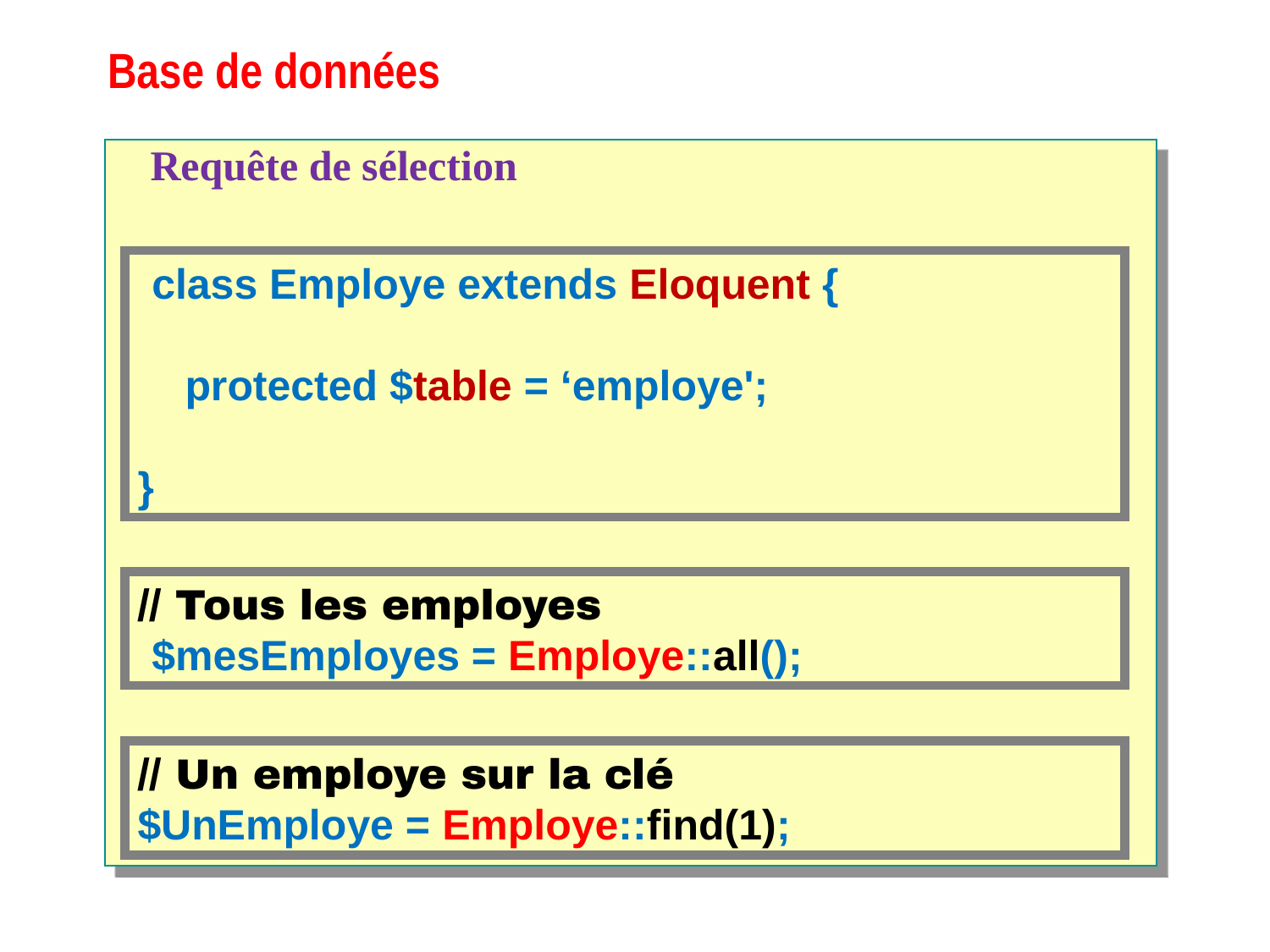

# Base de données
Requête de sélection
 class Employe extends Eloquent {

    protected $table = ‘employe';

}
// Tous les employes
 $mesEmployes = Employe::all();
// Un employe sur la clé
$UnEmploye = Employe::find(1);